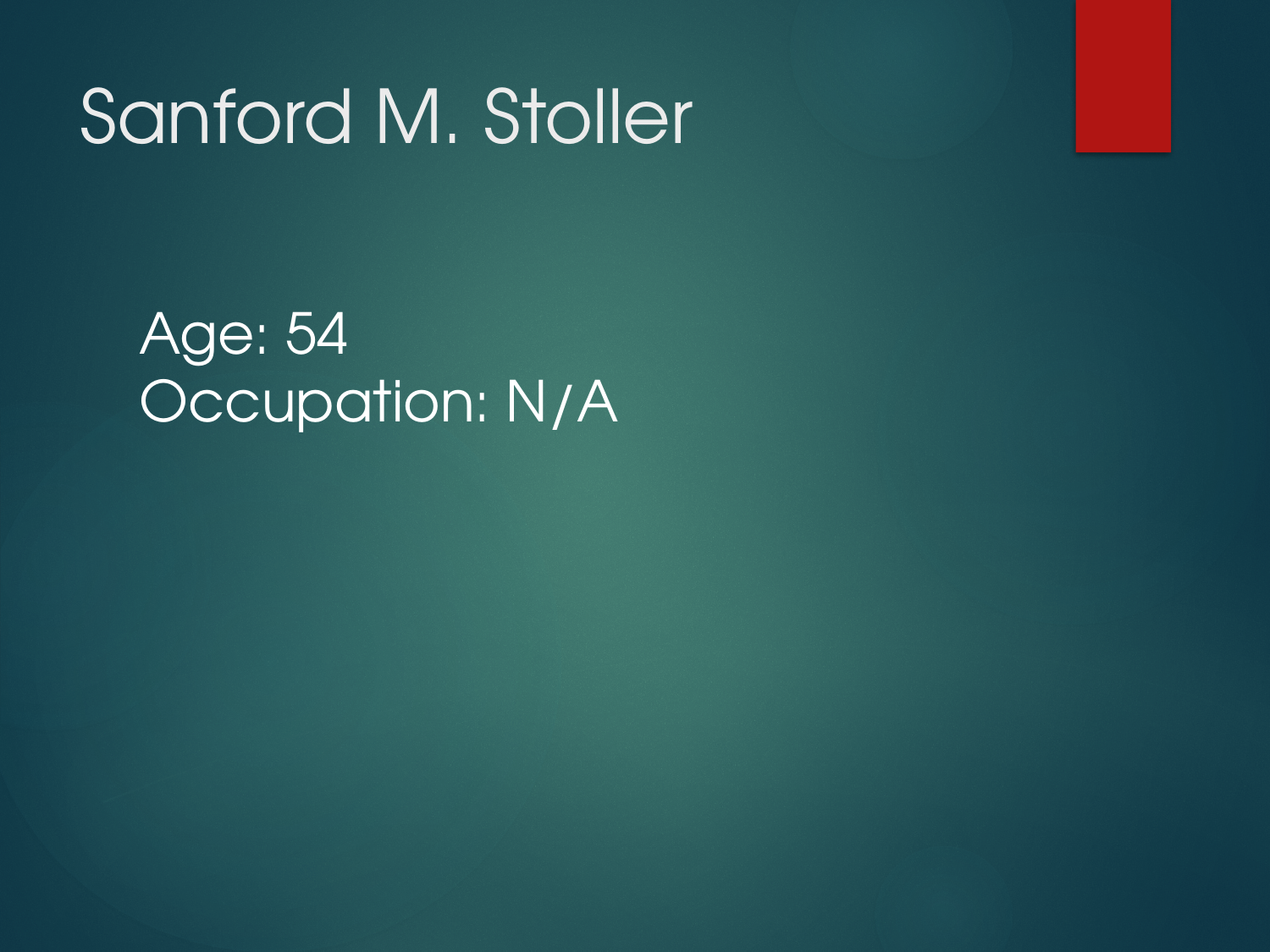

# Sanford M. Stoller

Age: 54
Occupation: N/A